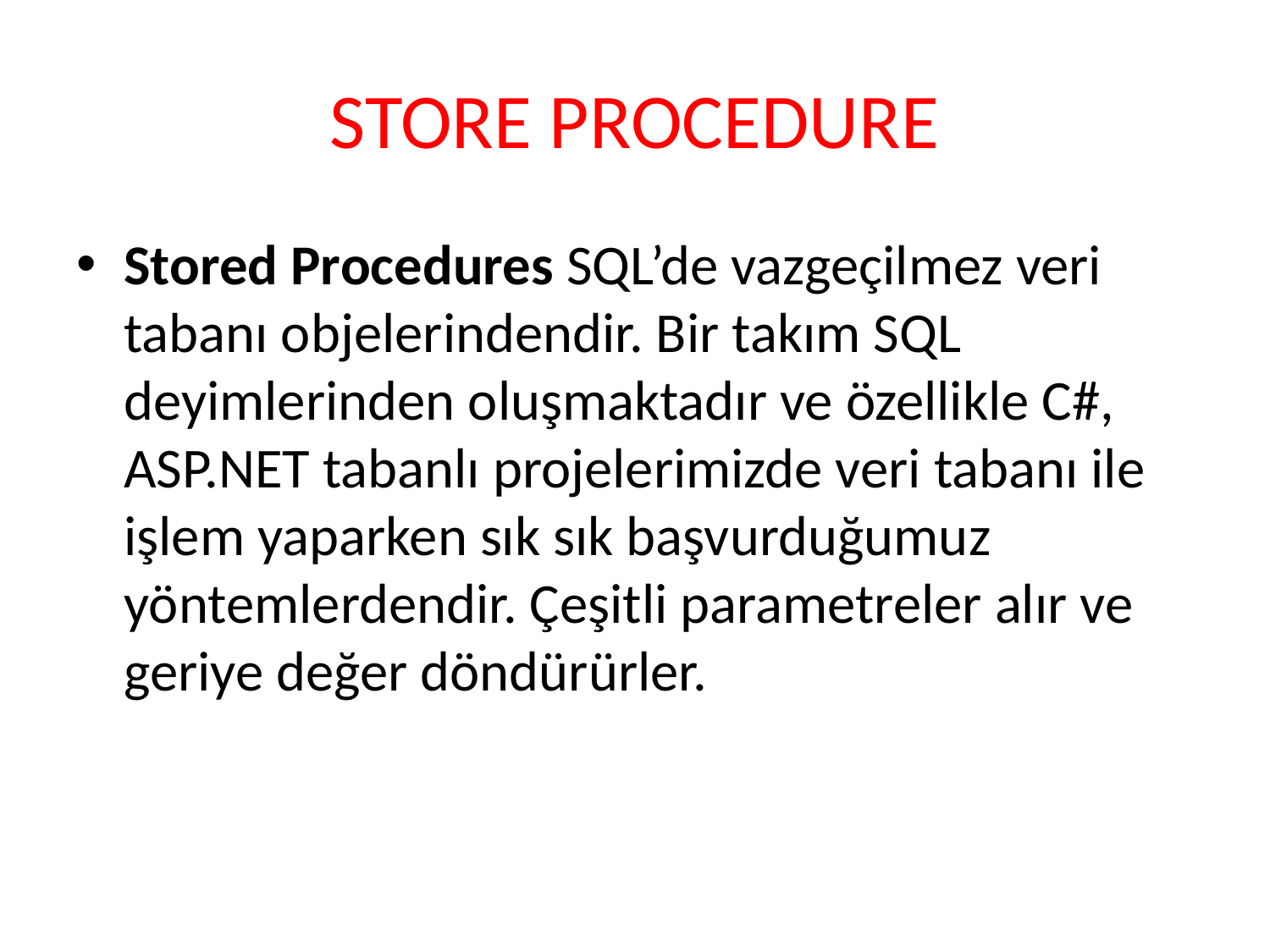

# STORE PROCEDURE
Stored Procedures SQL’de vazgeçilmez veri tabanı objelerindendir. Bir takım SQL deyimlerinden oluşmaktadır ve özellikle C#, ASP.NET tabanlı projelerimizde veri tabanı ile işlem yaparken sık sık başvurduğumuz yöntemlerdendir. Çeşitli parametreler alır ve geriye değer döndürürler.